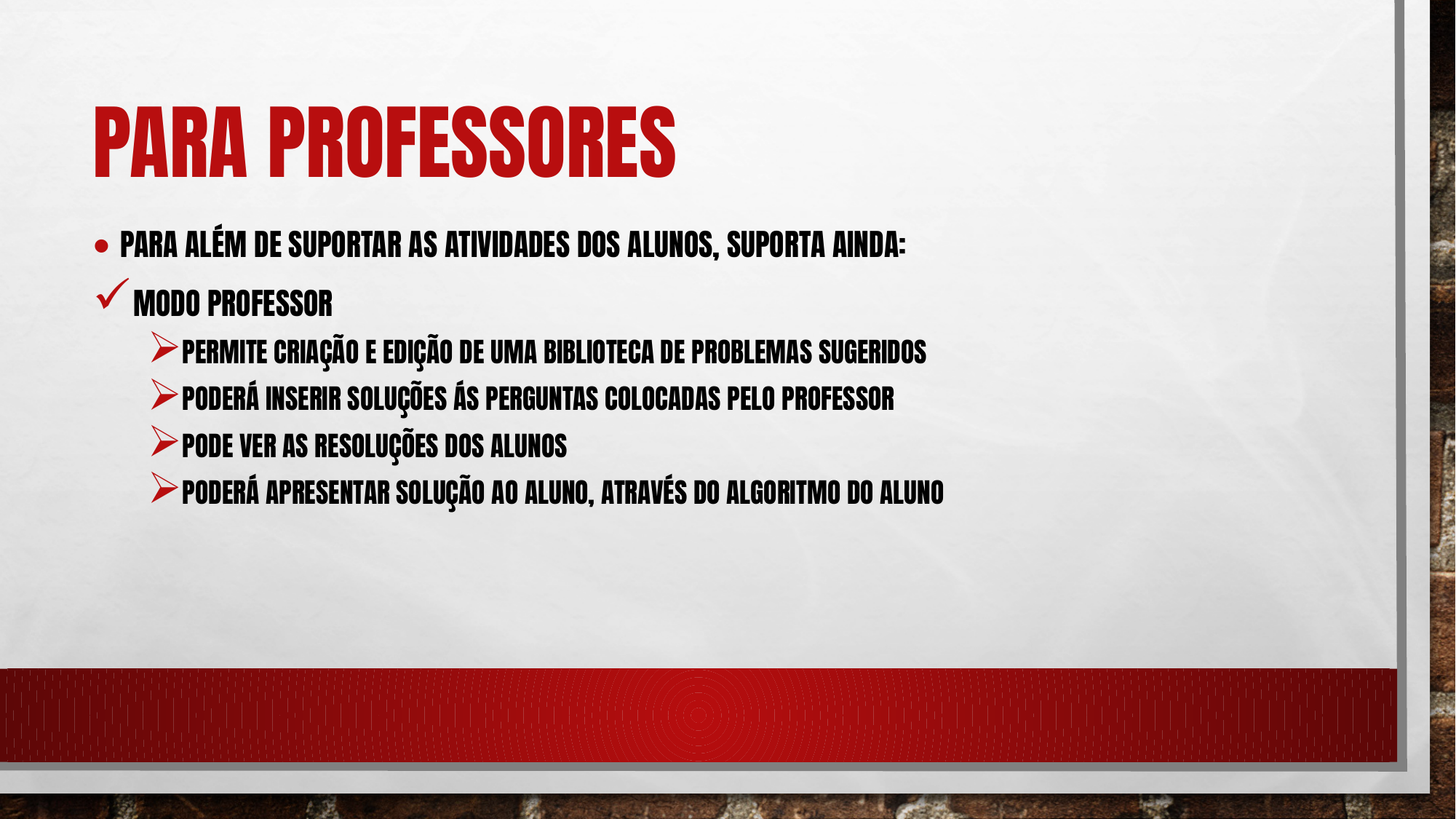

# Para professores
Para além de suportar as atividades dos alunos, suporta ainda:
Modo Professor
Permite criação e edição de uma biblioteca de problemas sugeridos
Poderá inserir soluções ás perguntas colocadas pelo professor
Pode ver as resoluções dos alunos
Poderá apresentar solução ao aluno, através do algoritmo do aluno